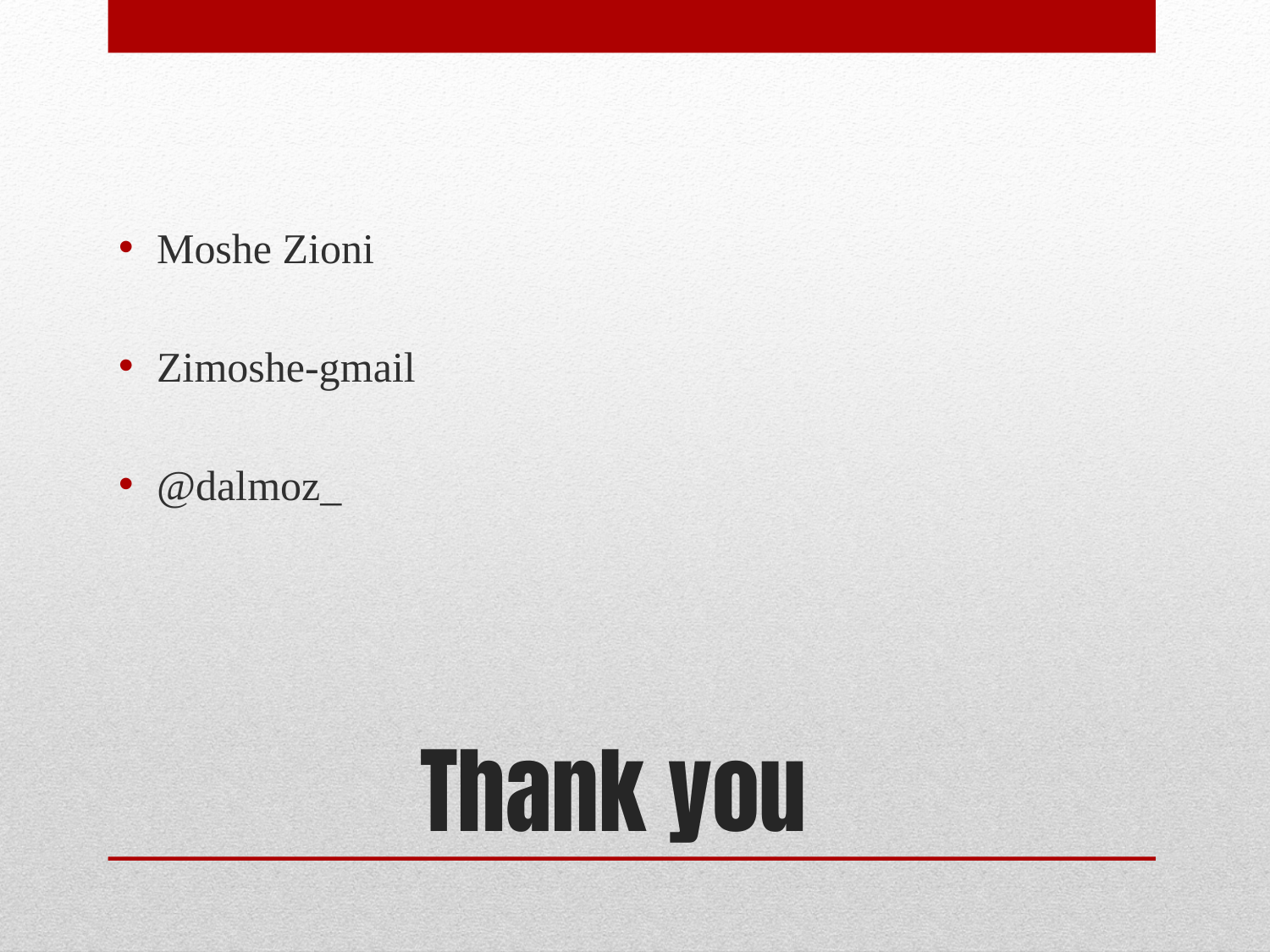

Moshe Zioni

Zimoshe-gmail

@dalmoz_
# Thank you